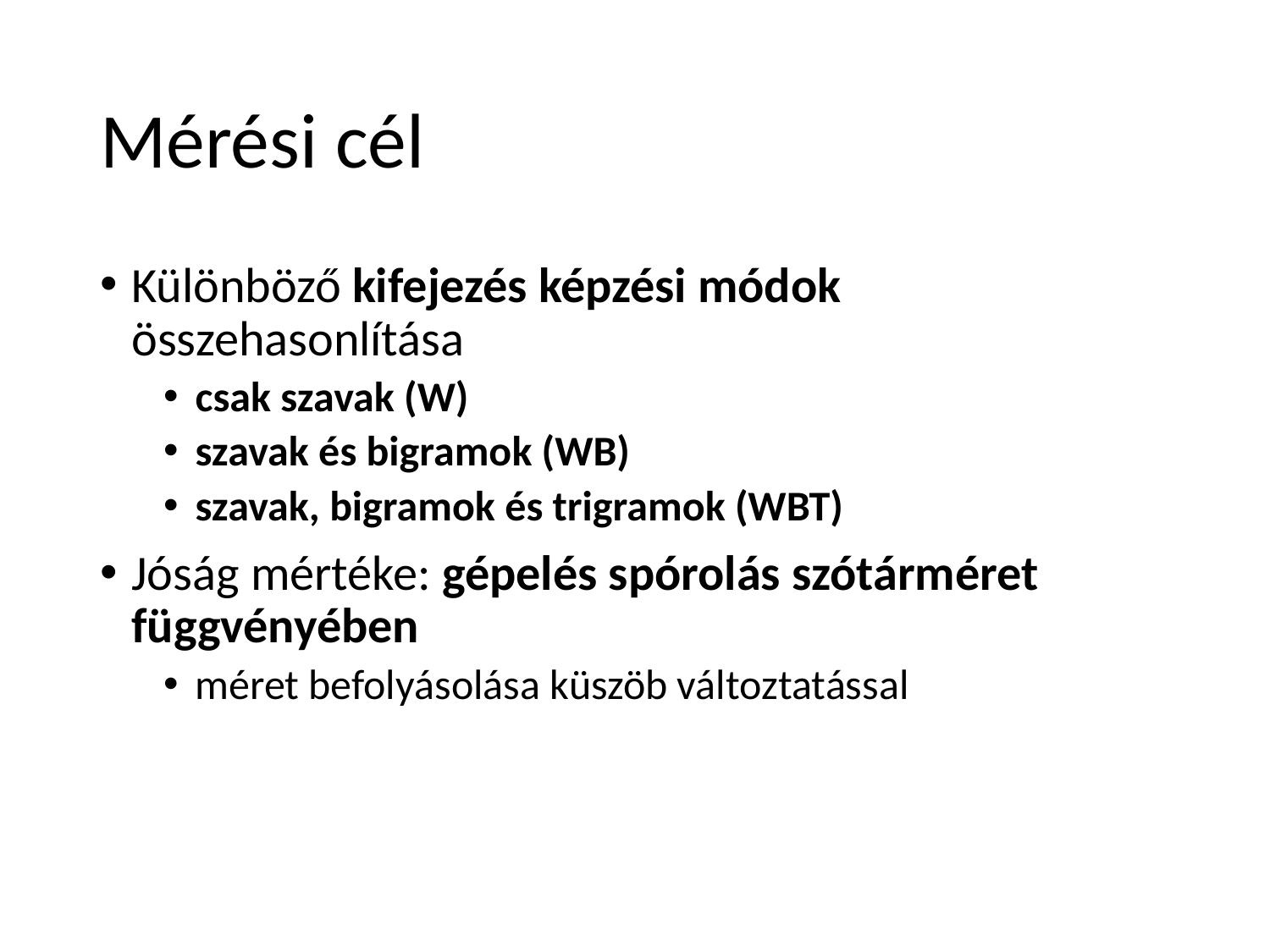

# Mérési cél
Különböző kifejezés képzési módok összehasonlítása
csak szavak (W)
szavak és bigramok (WB)
szavak, bigramok és trigramok (WBT)
Jóság mértéke: gépelés spórolás szótárméret függvényében
méret befolyásolása küszöb változtatással